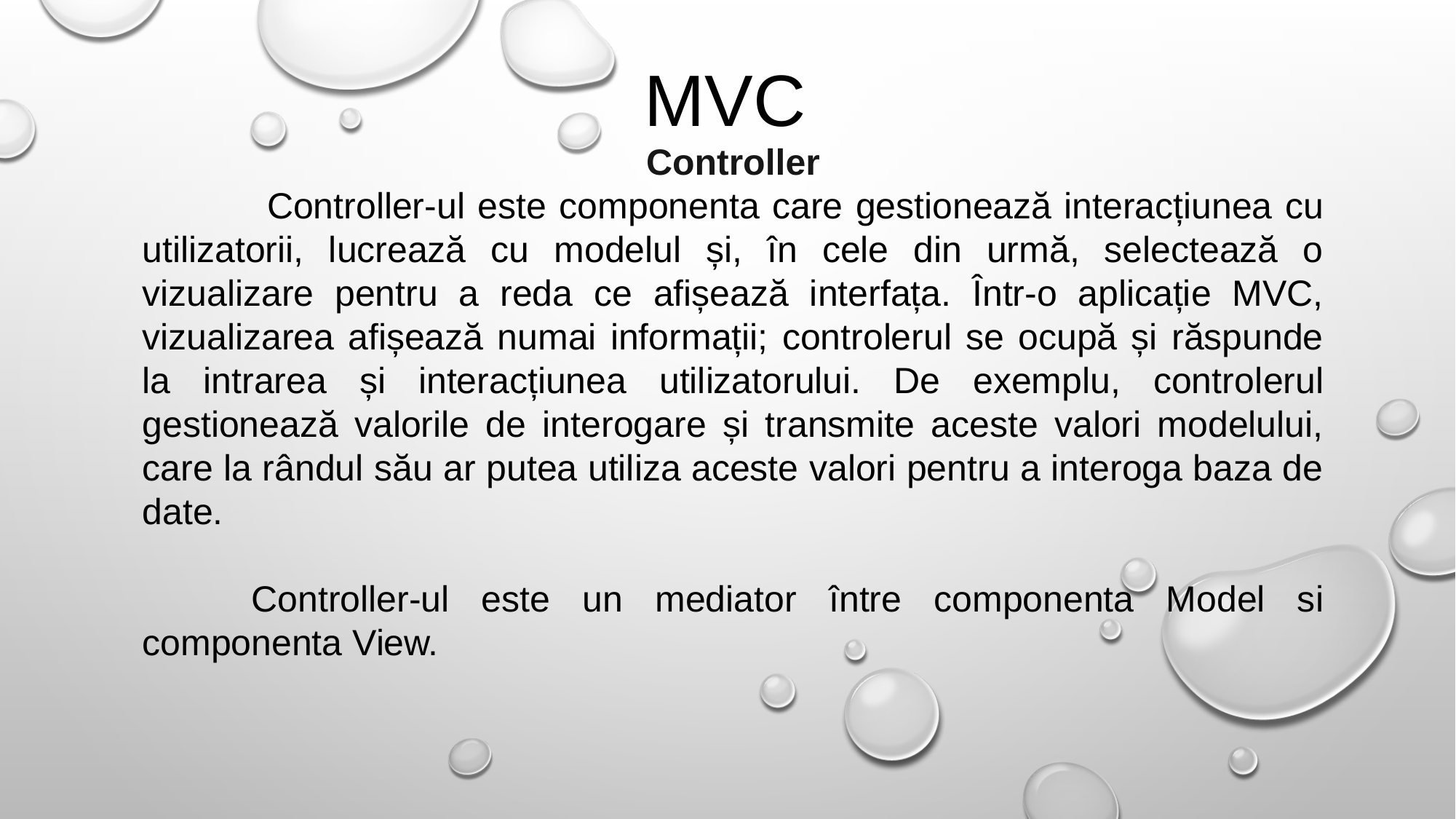

MVC
Controller
 	 Controller-ul este componenta care gestionează interacțiunea cu utilizatorii, lucrează cu modelul și, în cele din urmă, selectează o vizualizare pentru a reda ce afișează interfața. Într-o aplicație MVC, vizualizarea afișează numai informații; controlerul se ocupă și răspunde la intrarea și interacțiunea utilizatorului. De exemplu, controlerul gestionează valorile de interogare și transmite aceste valori modelului, care la rândul său ar putea utiliza aceste valori pentru a interoga baza de date.

	Controller-ul este un mediator între componenta Model si componenta View.